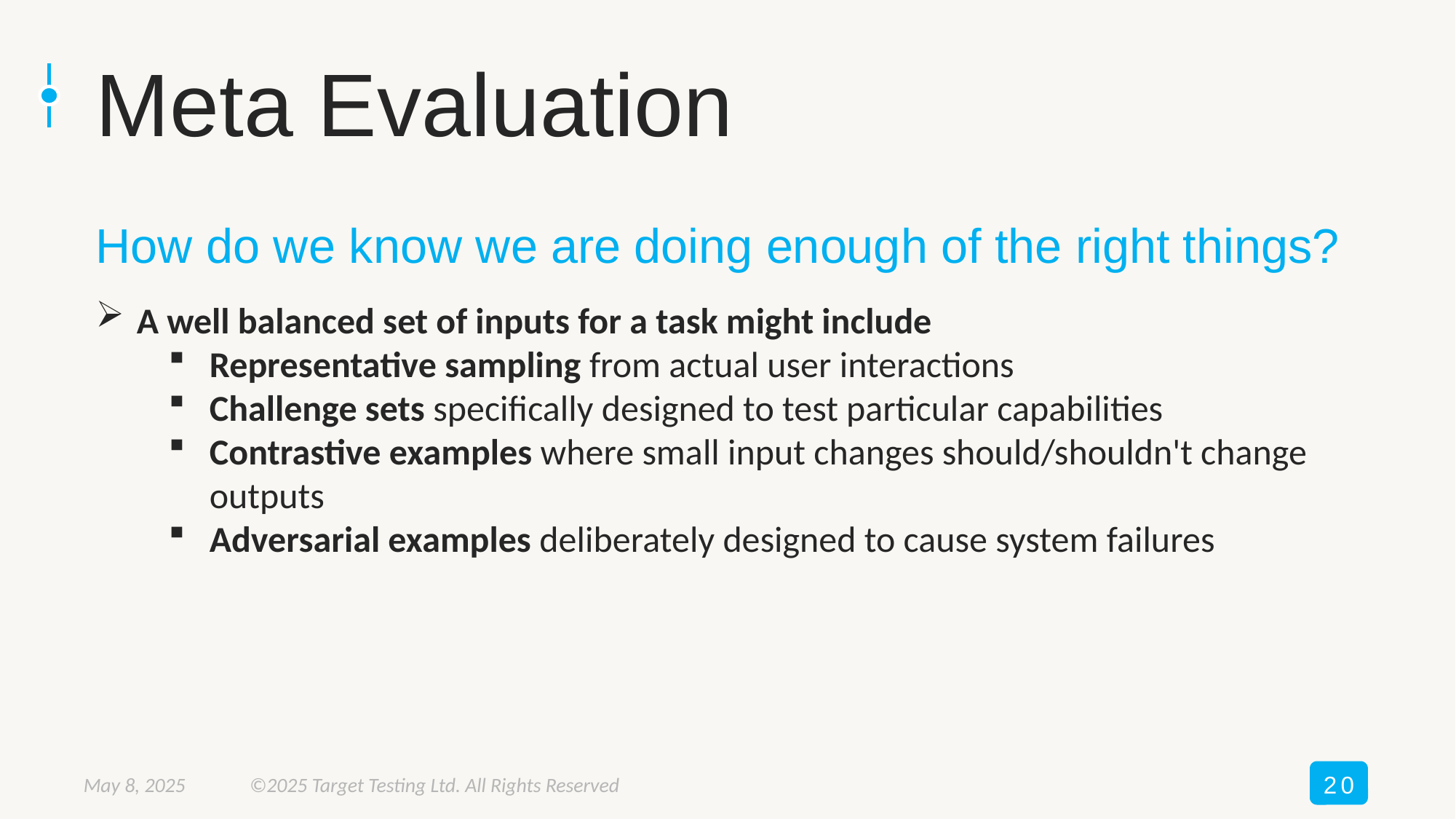

# Meta Evaluation
How do we know we are doing enough of the right things?
A well balanced set of inputs for a task might include
Representative sampling from actual user interactions
Challenge sets specifically designed to test particular capabilities
Contrastive examples where small input changes should/shouldn't change outputs
Adversarial examples deliberately designed to cause system failures

20
May 8, 2025
©2025 Target Testing Ltd. All Rights Reserved